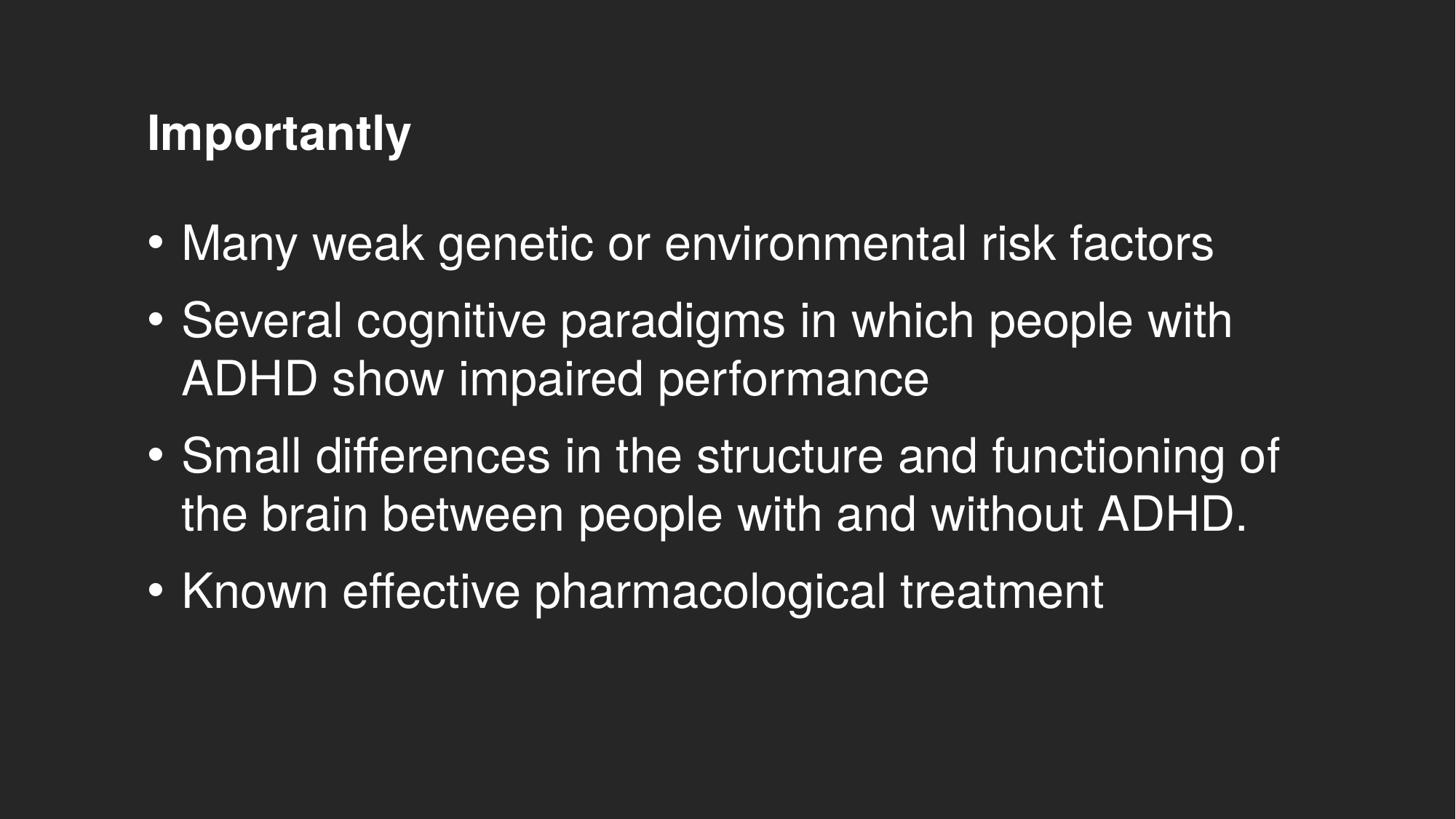

# Importantly
Many weak genetic or environmental risk factors
Several cognitive paradigms in which people with ADHD show impaired performance
Small differences in the structure and functioning of the brain between people with and without ADHD.
Known effective pharmacological treatment